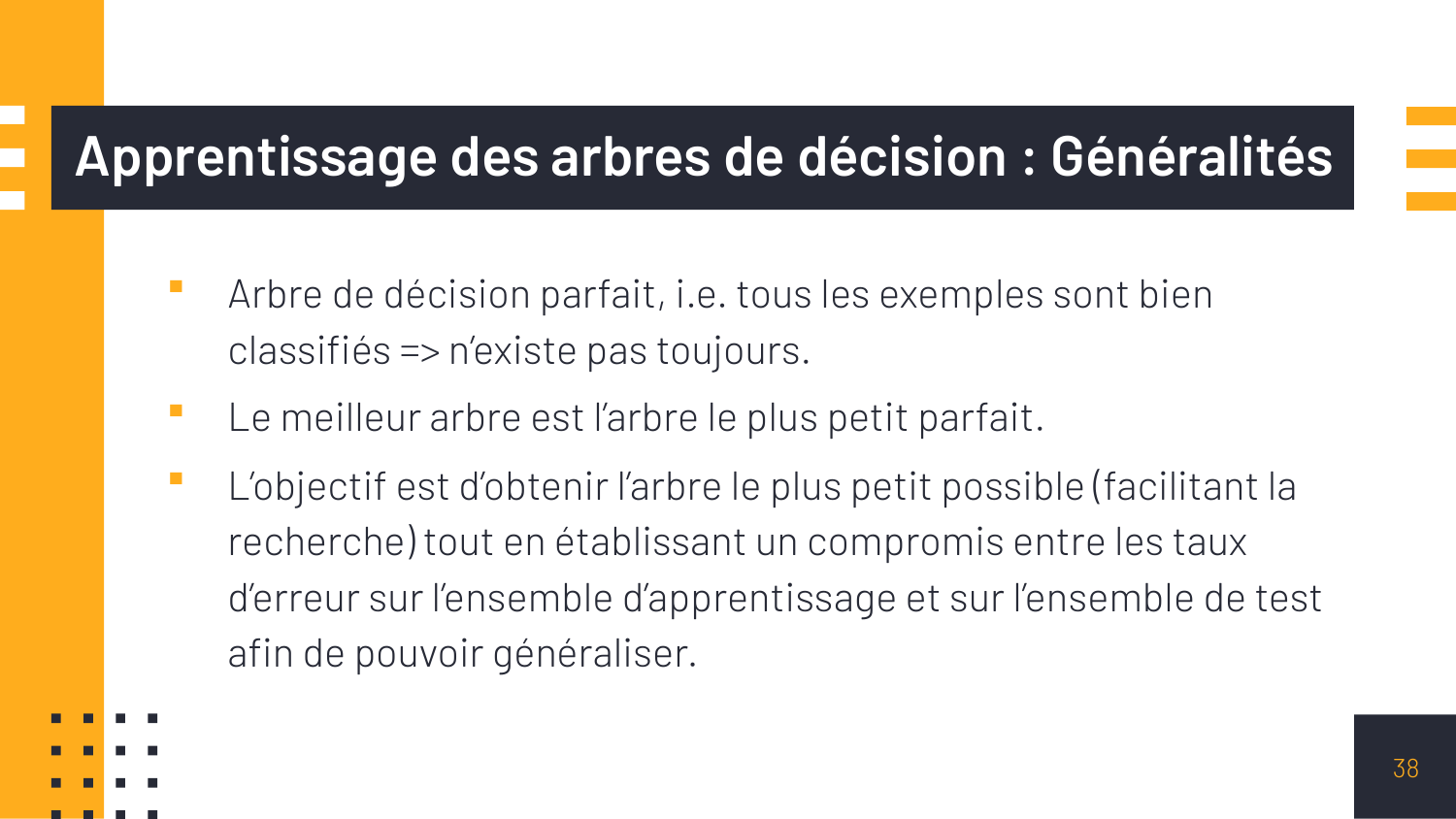

# Apprentissage des arbres de décision : Généralités
Arbre de décision parfait, i.e. tous les exemples sont bien classifiés => n’existe pas toujours.
Le meilleur arbre est l’arbre le plus petit parfait.
L’objectif est d’obtenir l’arbre le plus petit possible (facilitant la recherche) tout en établissant un compromis entre les taux d’erreur sur l’ensemble d’apprentissage et sur l’ensemble de test afin de pouvoir généraliser.

38